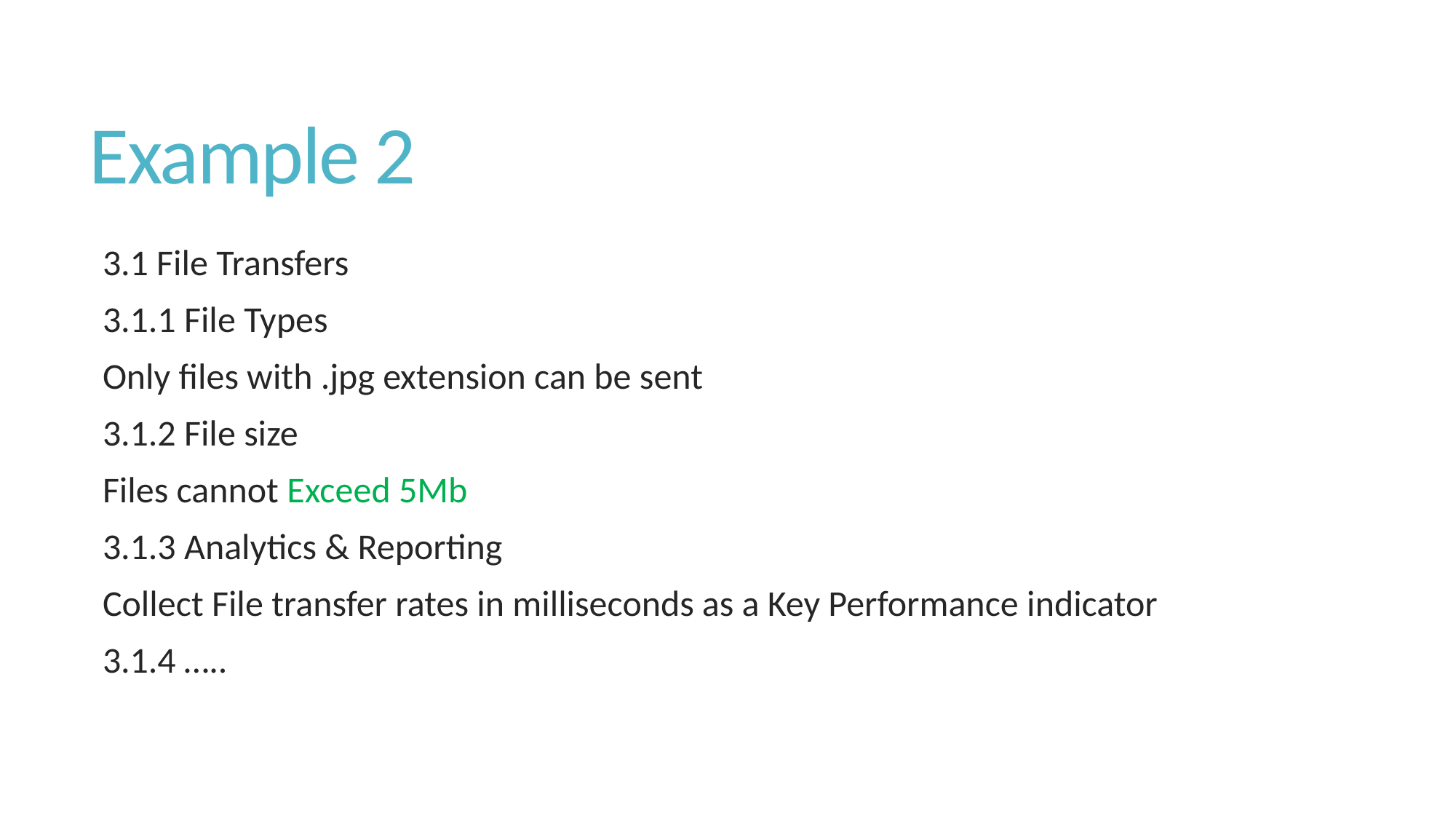

# Example 2
3.1 File Transfers
3.1.1 File Types
Only files with .jpg extension can be sent
3.1.2 File size
Files cannot Exceed 5Mb
3.1.3 Analytics & Reporting
Collect File transfer rates in milliseconds as a Key Performance indicator
3.1.4 …..